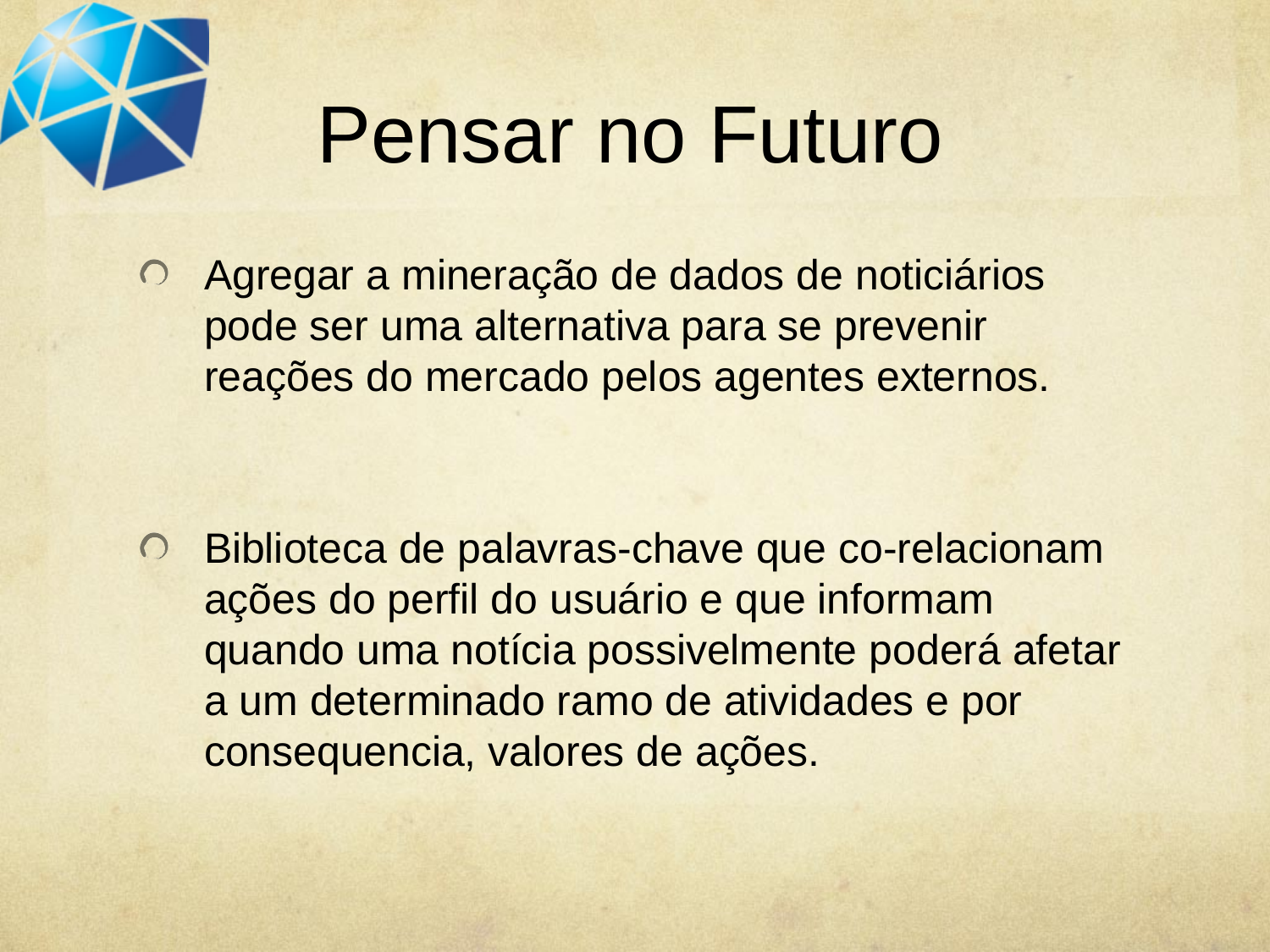

# Pensar no Futuro
Agregar a mineração de dados de noticiários pode ser uma alternativa para se prevenir reações do mercado pelos agentes externos.

Biblioteca de palavras-chave que co-relacionam ações do perfil do usuário e que informam quando uma notícia possivelmente poderá afetar a um determinado ramo de atividades e por consequencia, valores de ações.